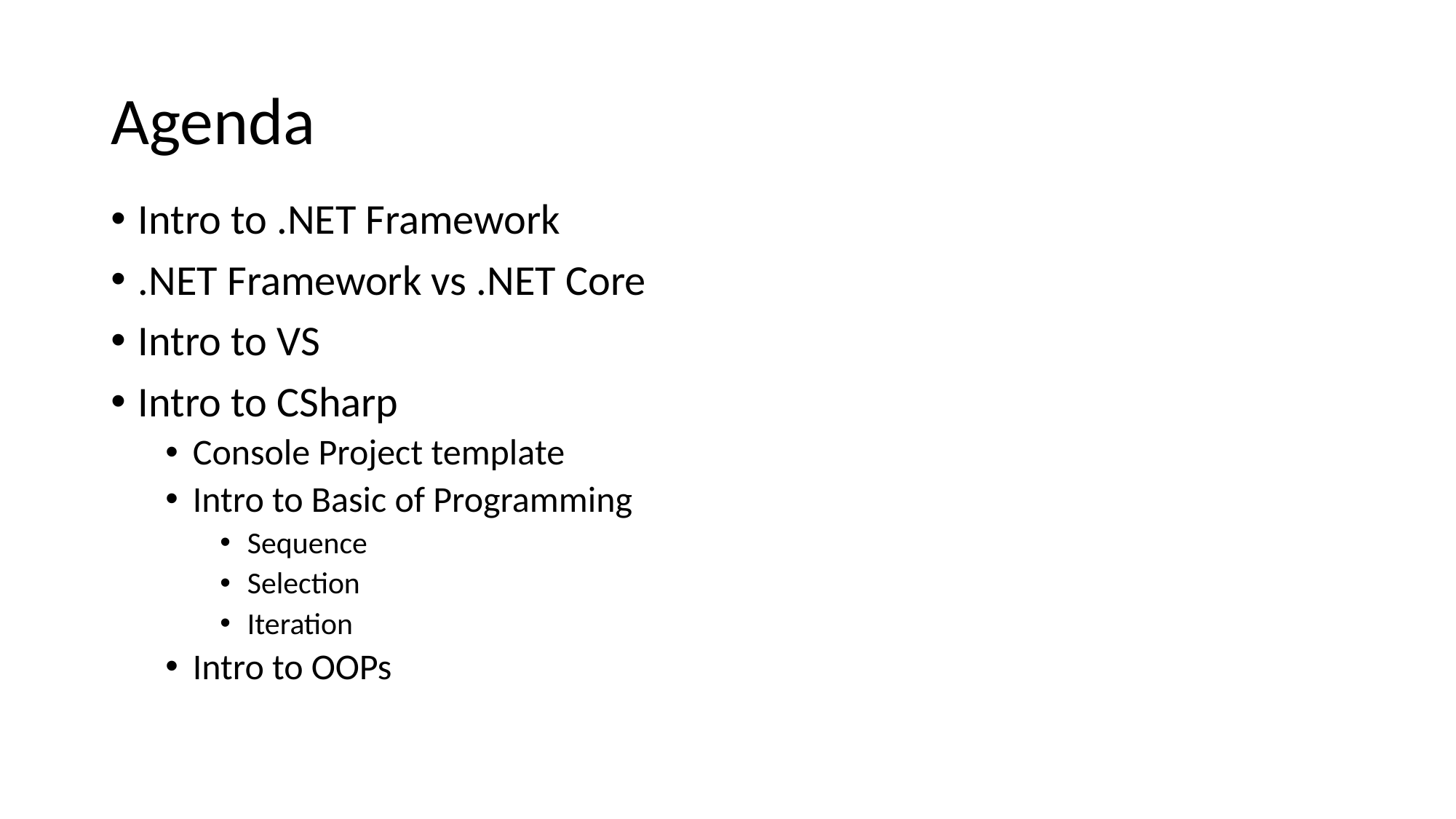

# Agenda
Intro to .NET Framework
.NET Framework vs .NET Core
Intro to VS
Intro to CSharp
Console Project template
Intro to Basic of Programming
Sequence
Selection
Iteration
Intro to OOPs